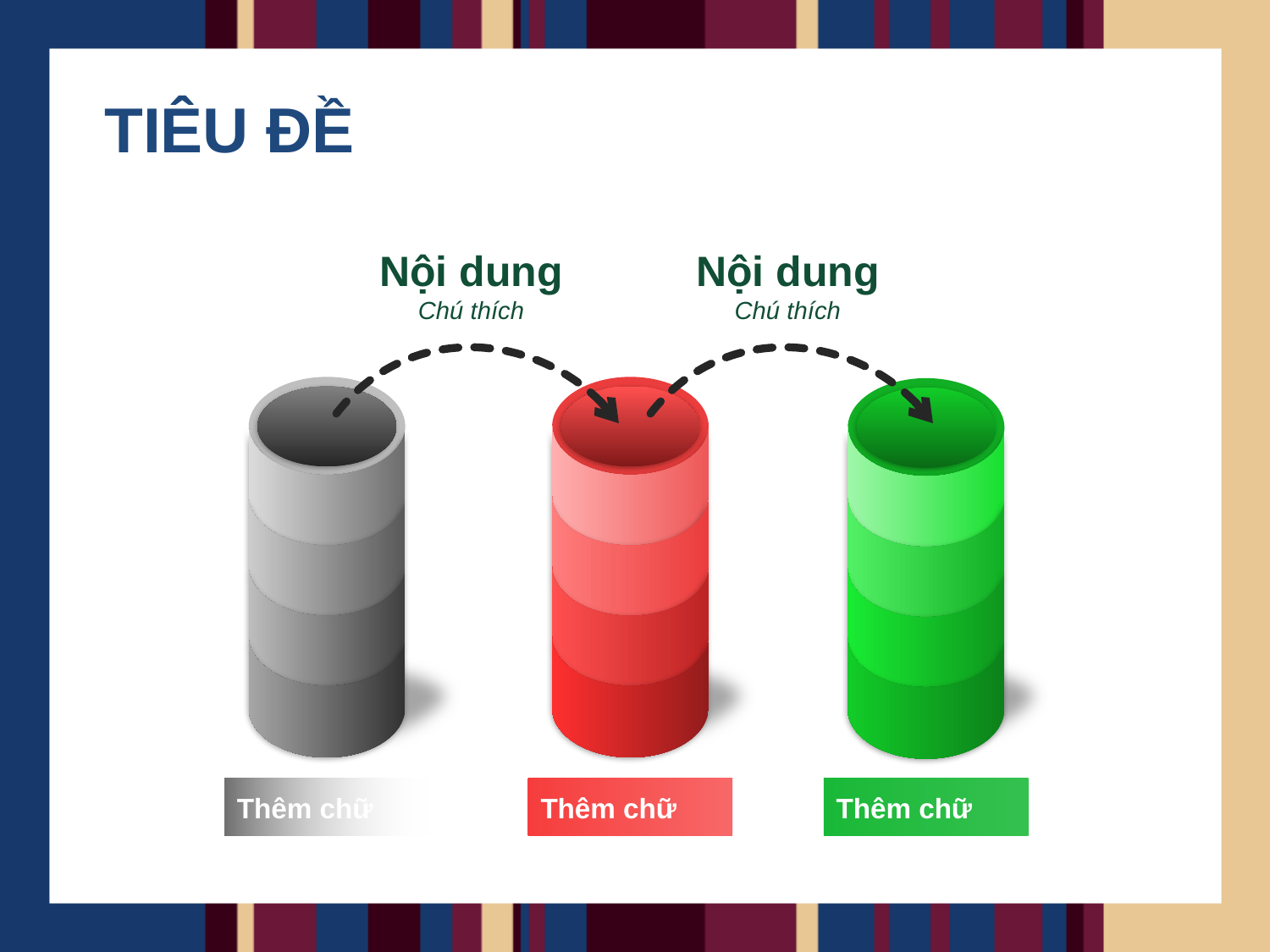

tiêu đỀ
Nội dung
Chú thích
Nội dung
Chú thích

Thêm chữ
Thêm chữ
Thêm chữ